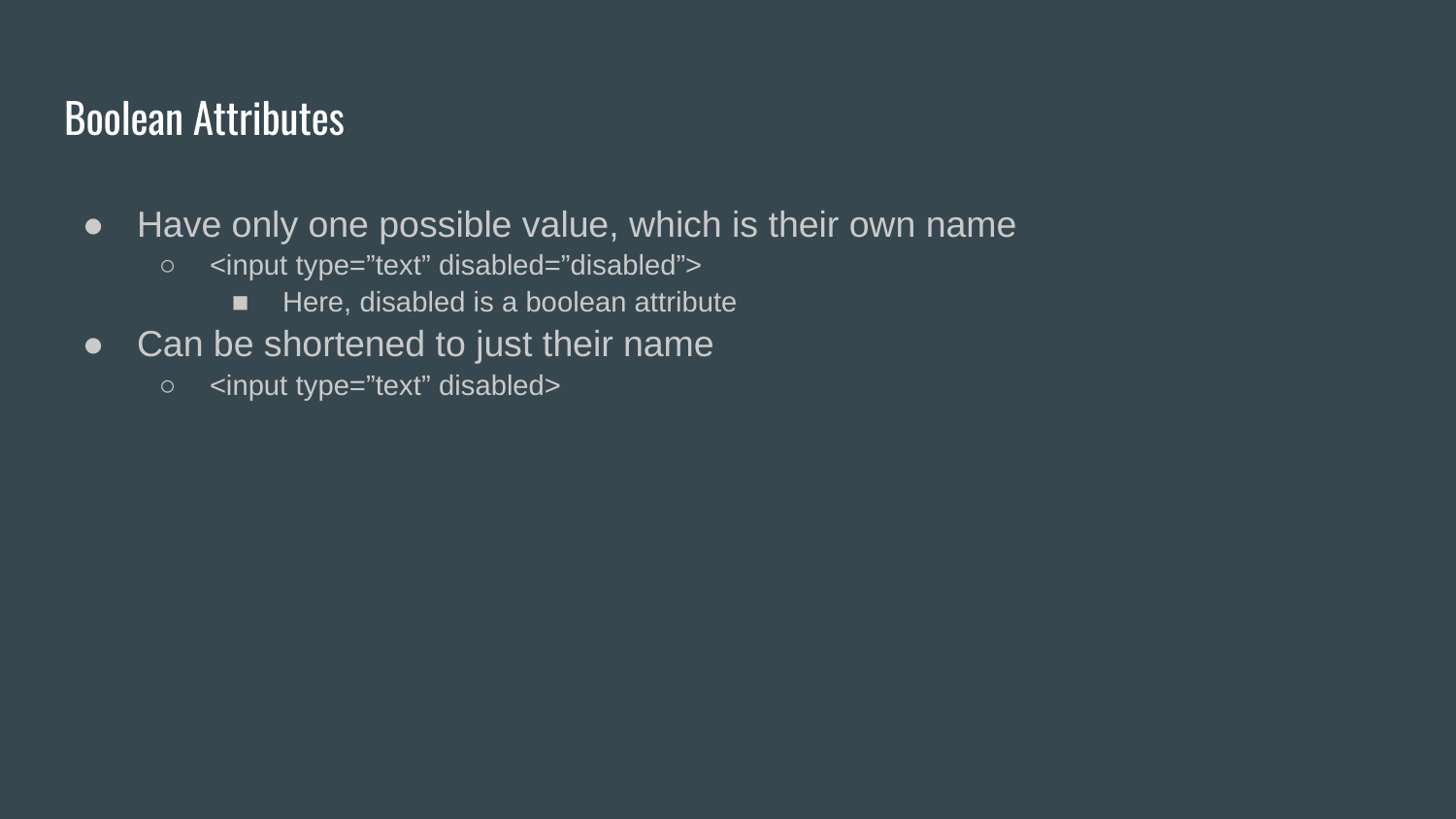

# Boolean Attributes
Have only one possible value, which is their own name
<input type=”text” disabled=”disabled”>
Here, disabled is a boolean attribute
Can be shortened to just their name
<input type=”text” disabled>